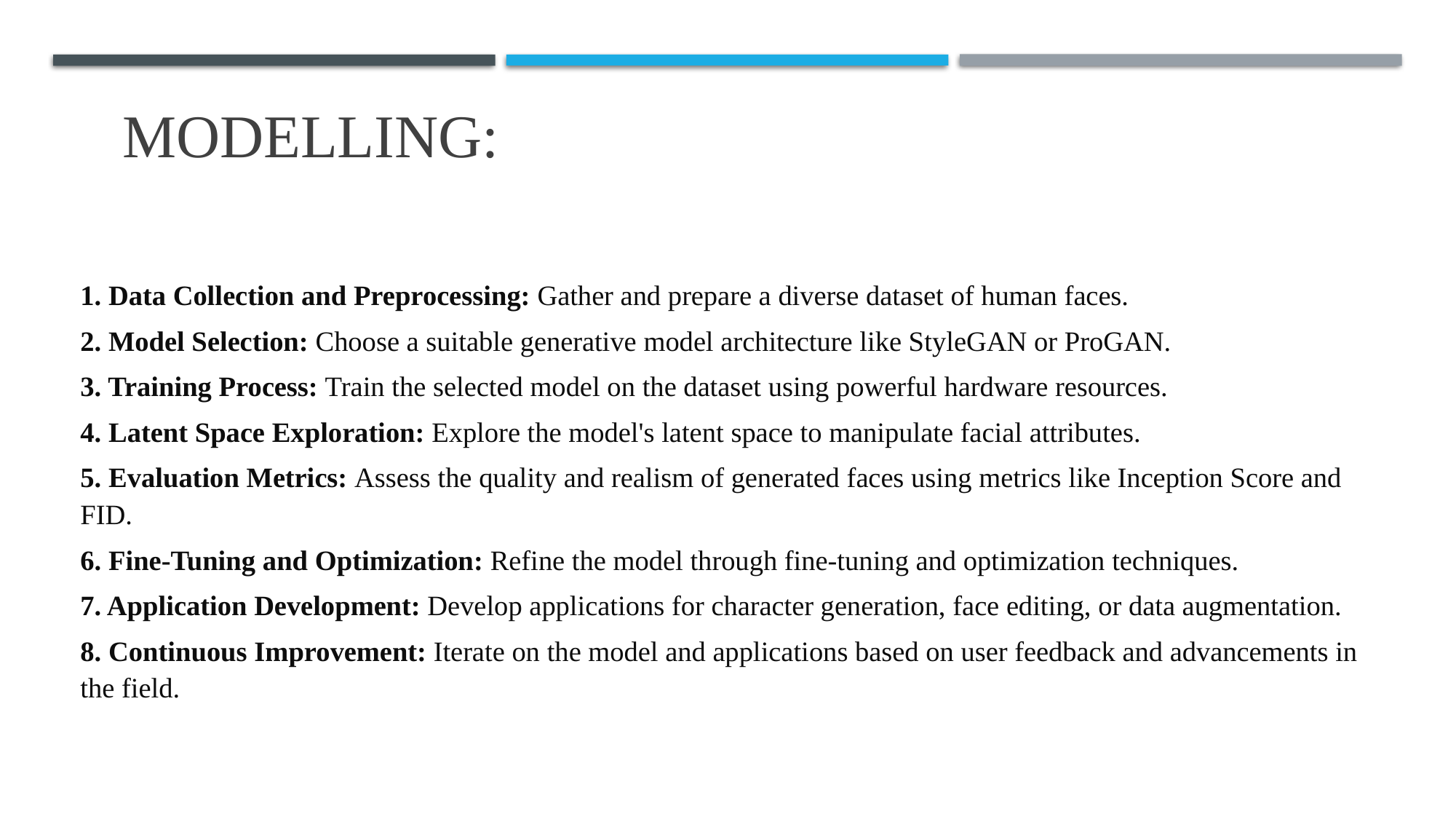

# modelling:

1. Data Collection and Preprocessing: Gather and prepare a diverse dataset of human faces.
2. Model Selection: Choose a suitable generative model architecture like StyleGAN or ProGAN.
3. Training Process: Train the selected model on the dataset using powerful hardware resources.
4. Latent Space Exploration: Explore the model's latent space to manipulate facial attributes.
5. Evaluation Metrics: Assess the quality and realism of generated faces using metrics like Inception Score and FID.
6. Fine-Tuning and Optimization: Refine the model through fine-tuning and optimization techniques.
7. Application Development: Develop applications for character generation, face editing, or data augmentation.
8. Continuous Improvement: Iterate on the model and applications based on user feedback and advancements in the field.